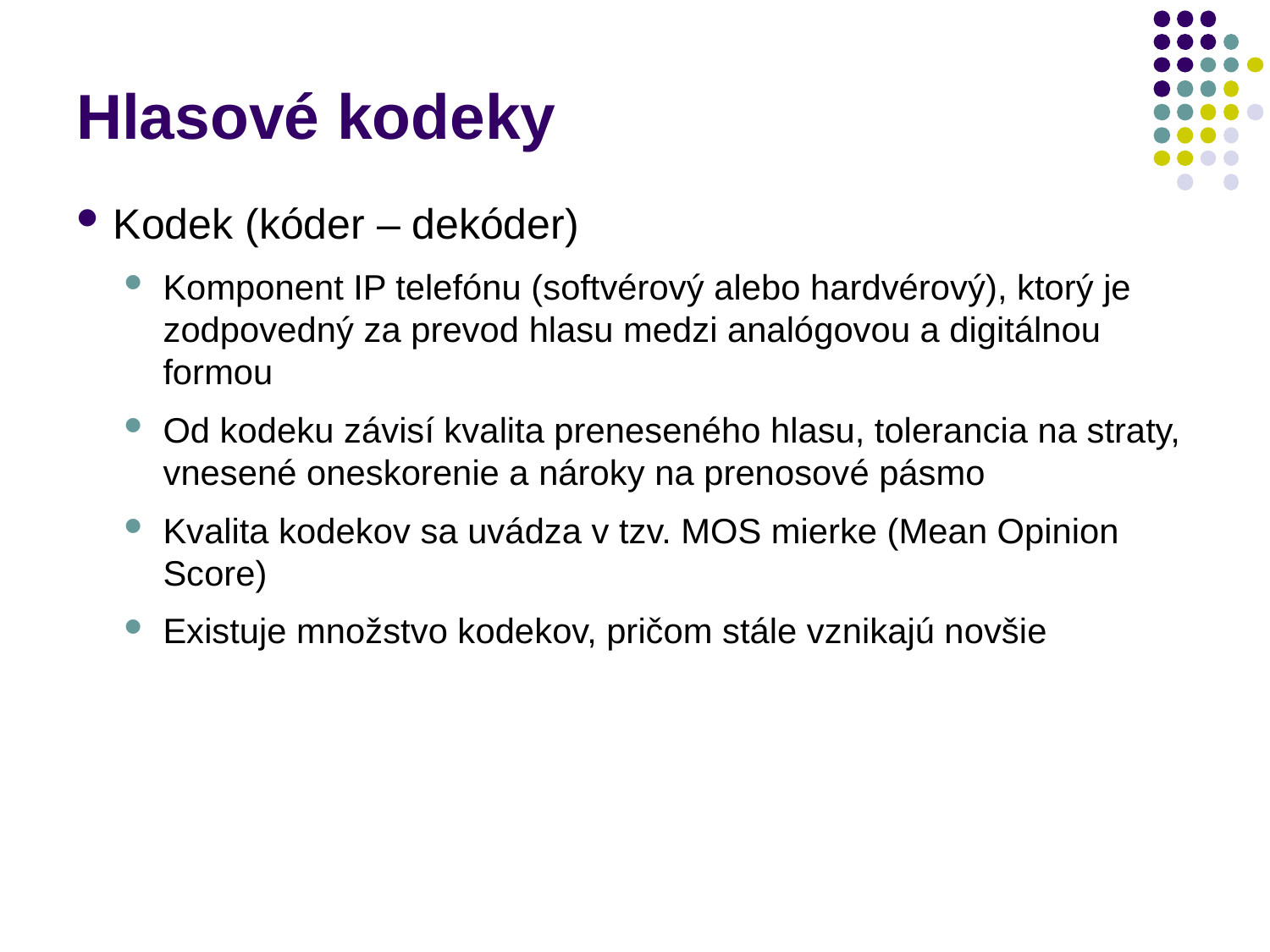

# Hlasové kodeky
Kodek (kóder – dekóder)
Komponent IP telefónu (softvérový alebo hardvérový), ktorý je zodpovedný za prevod hlasu medzi analógovou a digitálnou formou
Od kodeku závisí kvalita preneseného hlasu, tolerancia na straty, vnesené oneskorenie a nároky na prenosové pásmo
Kvalita kodekov sa uvádza v tzv. MOS mierke (Mean Opinion Score)
Existuje množstvo kodekov, pričom stále vznikajú novšie